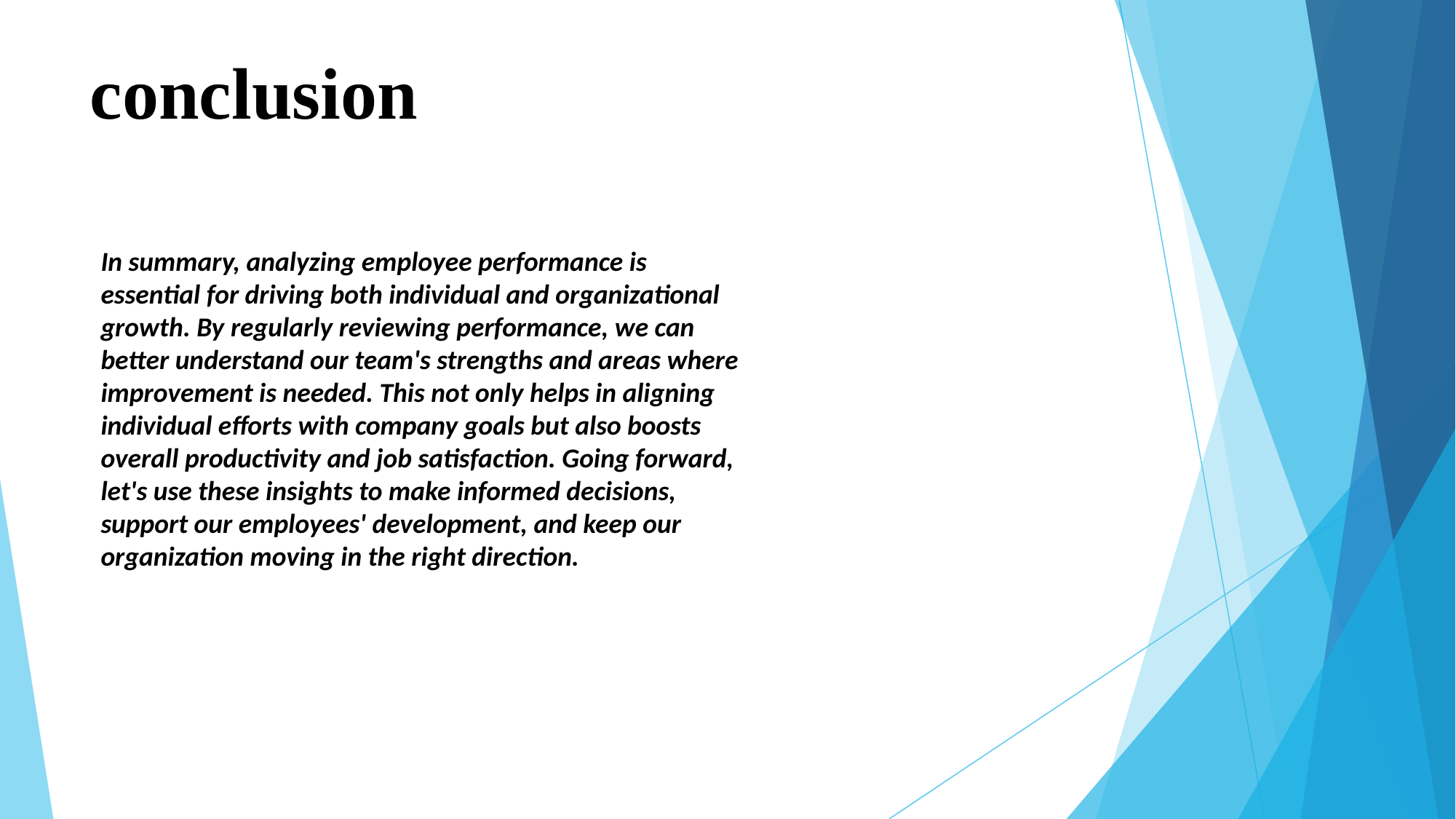

# conclusion
In summary, analyzing employee performance is essential for driving both individual and organizational growth. By regularly reviewing performance, we can better understand our team's strengths and areas where improvement is needed. This not only helps in aligning individual efforts with company goals but also boosts overall productivity and job satisfaction. Going forward, let's use these insights to make informed decisions, support our employees' development, and keep our organization moving in the right direction.